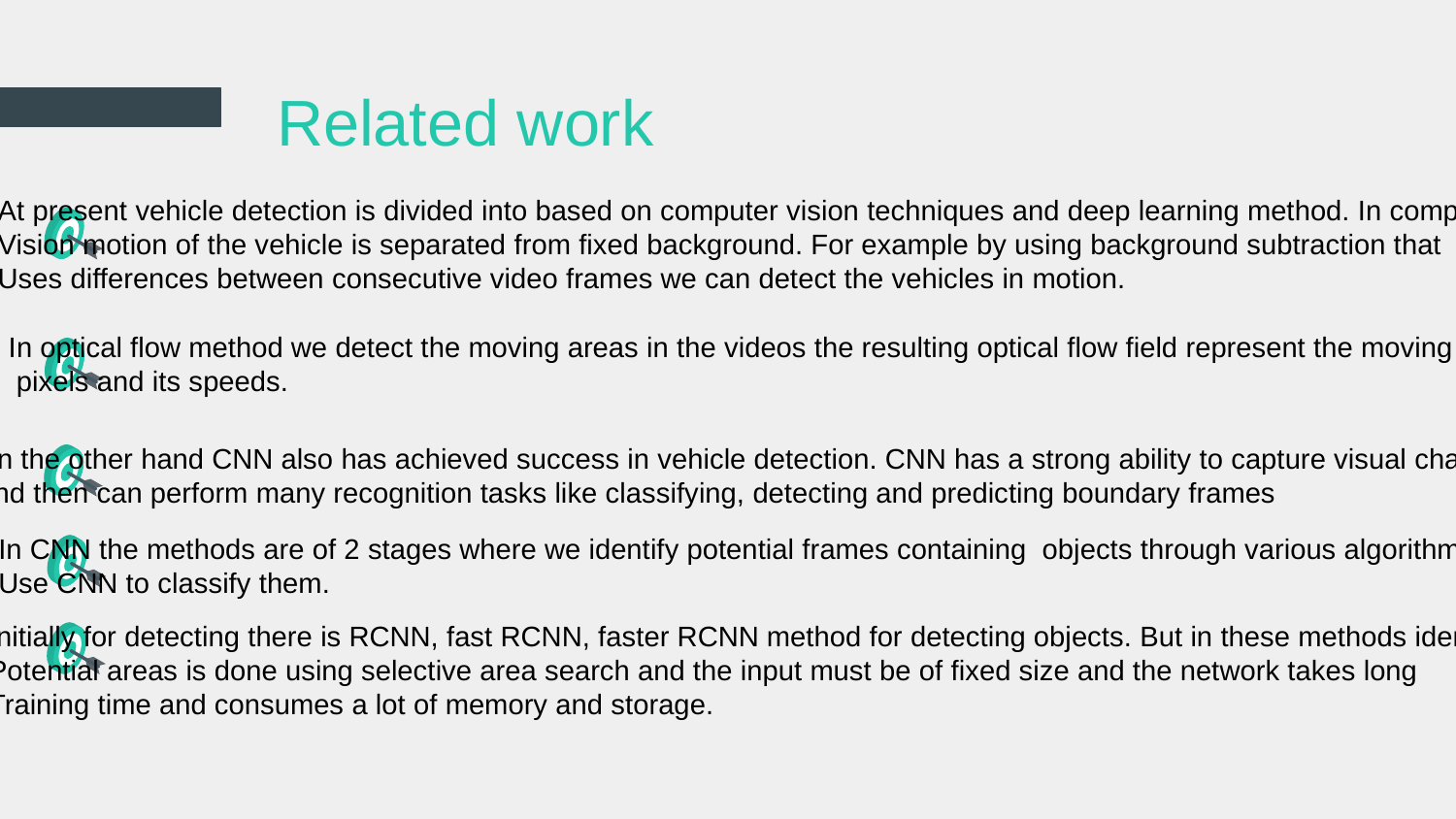

# Related work
At present vehicle detection is divided into based on computer vision techniques and deep learning method. In computer
Vision motion of the vehicle is separated from fixed background. For example by using background subtraction that
Uses differences between consecutive video frames we can detect the vehicles in motion.

In optical flow method we detect the moving areas in the videos the resulting optical flow field represent the moving
 pixels and its speeds.

On the other hand CNN also has achieved success in vehicle detection. CNN has a strong ability to capture visual characteristics
And then can perform many recognition tasks like classifying, detecting and predicting boundary frames

In CNN the methods are of 2 stages where we identify potential frames containing  objects through various algorithms and
Use CNN to classify them.

Initially for detecting there is RCNN, fast RCNN, faster RCNN method for detecting objects. But in these methods identifying
Potential areas is done using selective area search and the input must be of fixed size and the network takes long
Training time and consumes a lot of memory and storage.